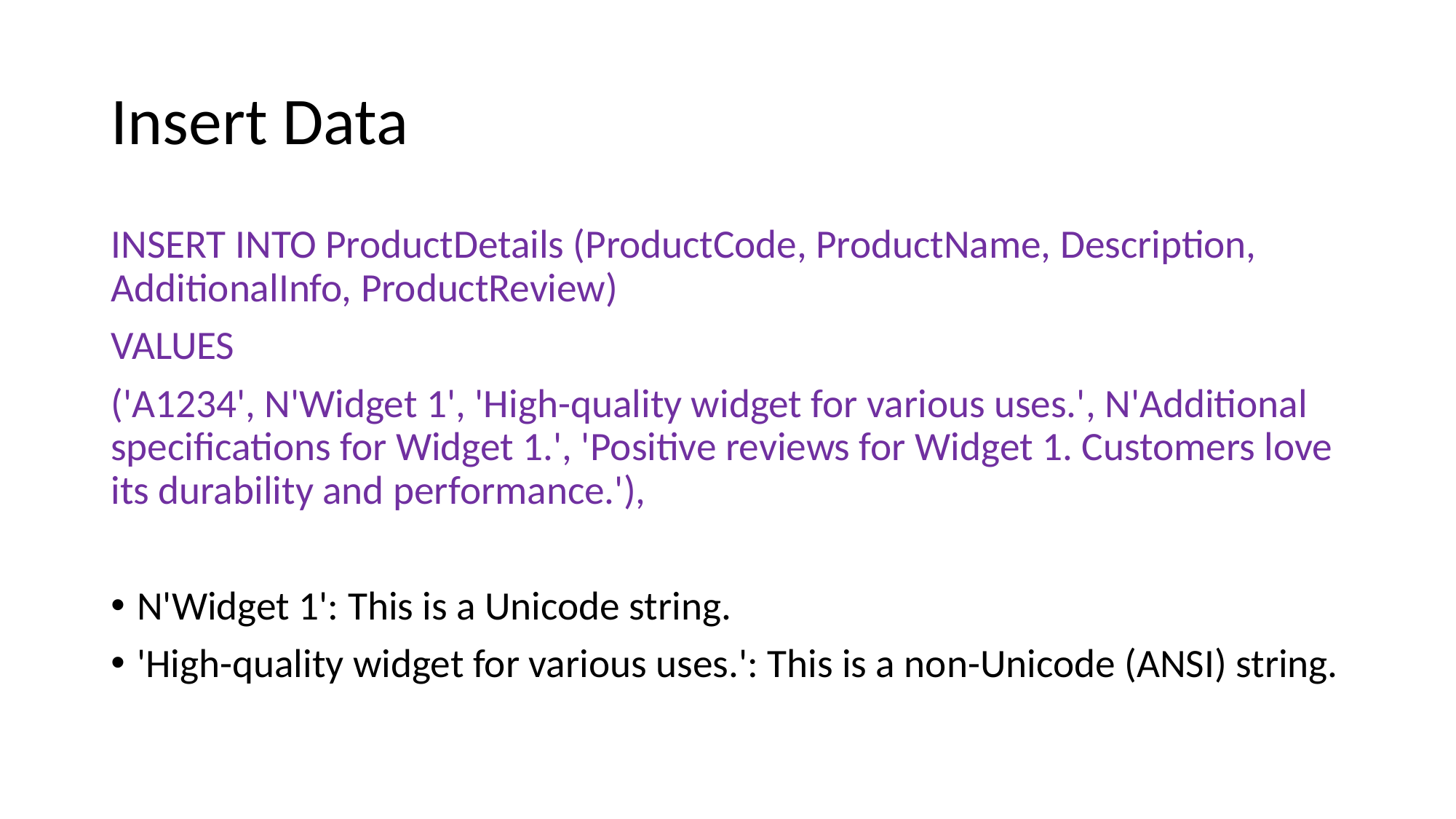

# Insert Data
INSERT INTO ProductDetails (ProductCode, ProductName, Description, AdditionalInfo, ProductReview)
VALUES
('A1234', N'Widget 1', 'High-quality widget for various uses.', N'Additional specifications for Widget 1.', 'Positive reviews for Widget 1. Customers love its durability and performance.'),

N'Widget 1': This is a Unicode string.
'High-quality widget for various uses.': This is a non-Unicode (ANSI) string.